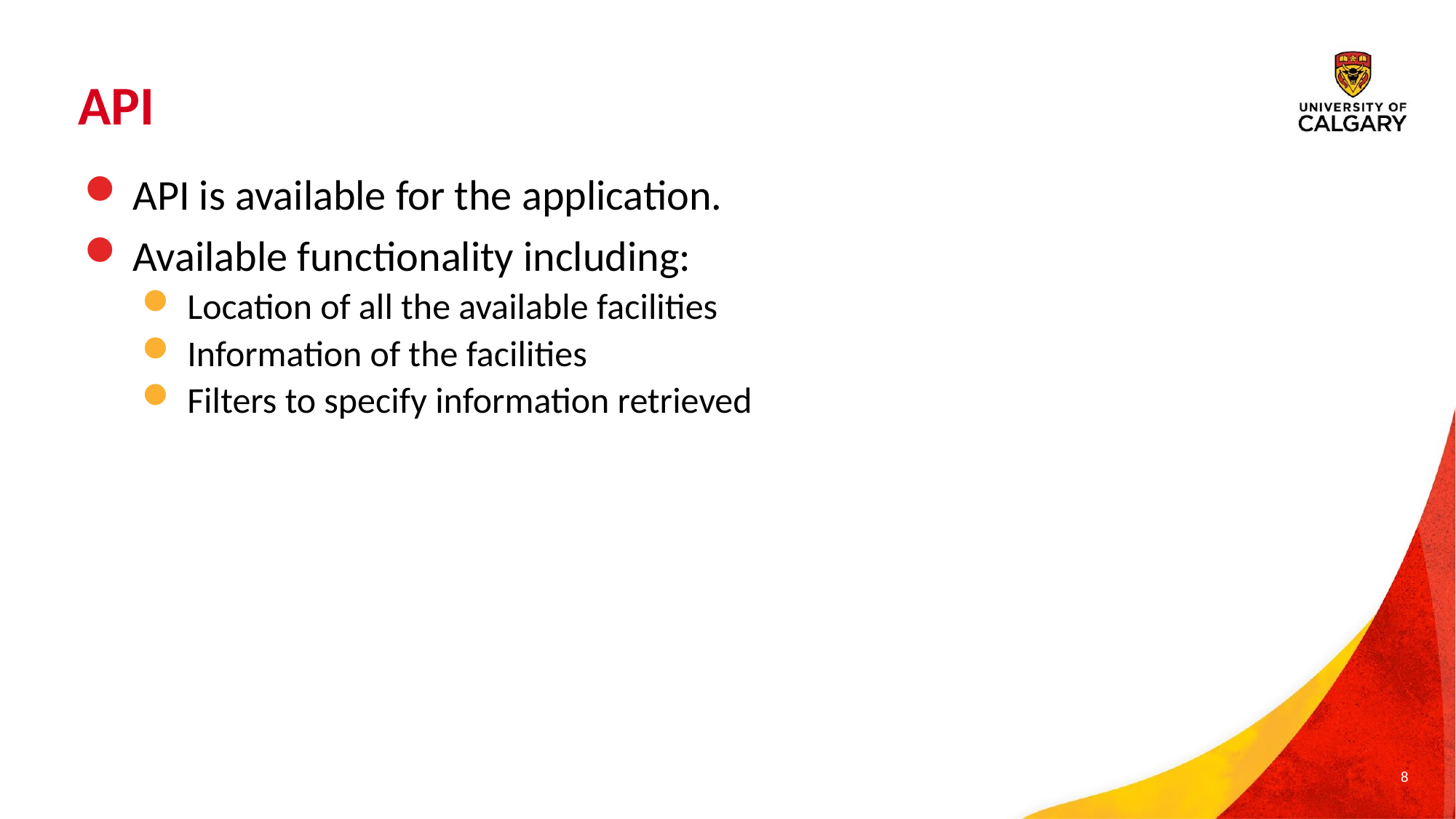

# API
API is available for the application.
Available functionality including:
Location of all the available facilities
Information of the facilities
Filters to specify information retrieved

8